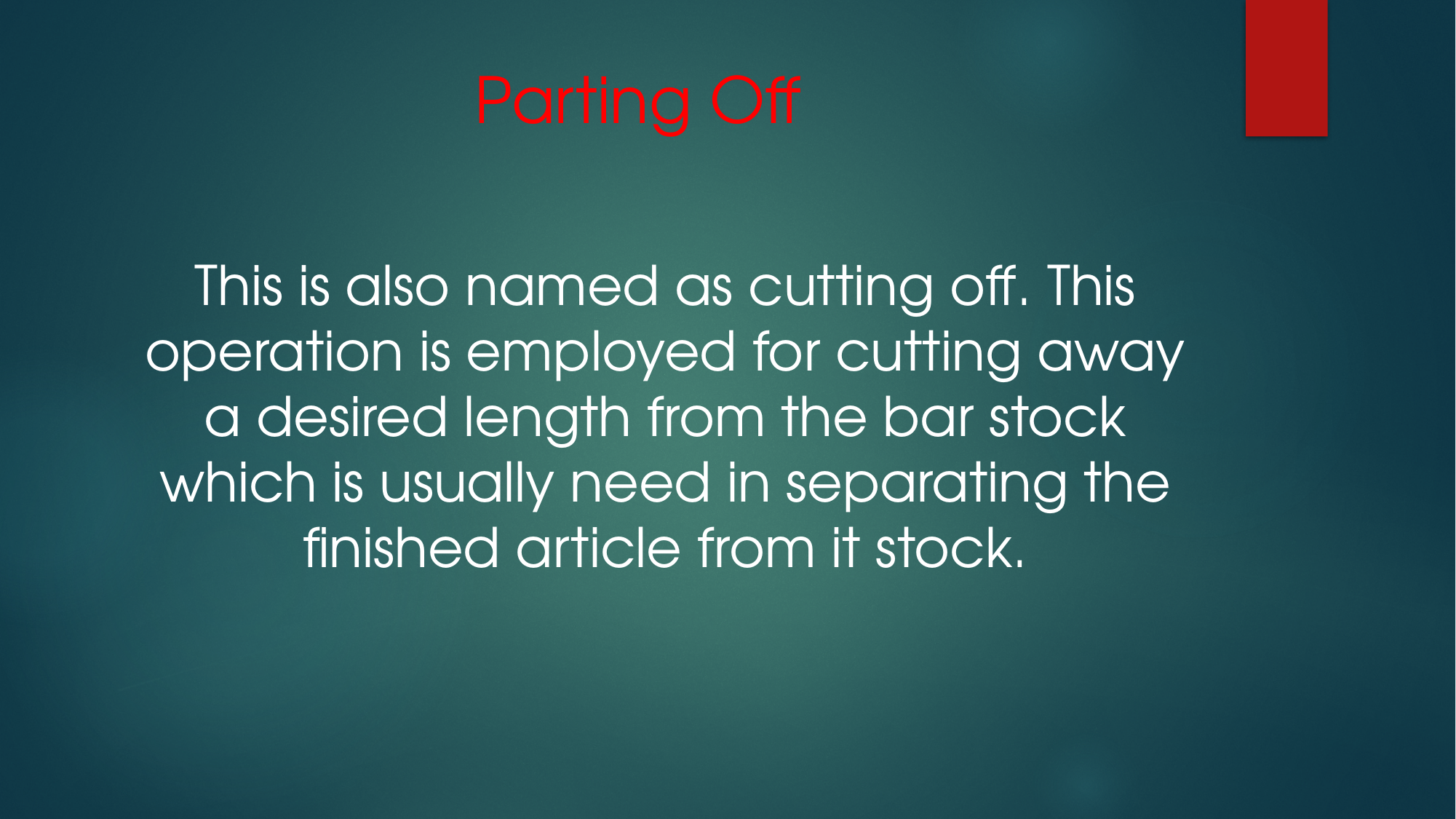

# Parting Off
This is also named as cutting off. This operation is employed for cutting away a desired length from the bar stock which is usually need in separating the finished article from it stock.